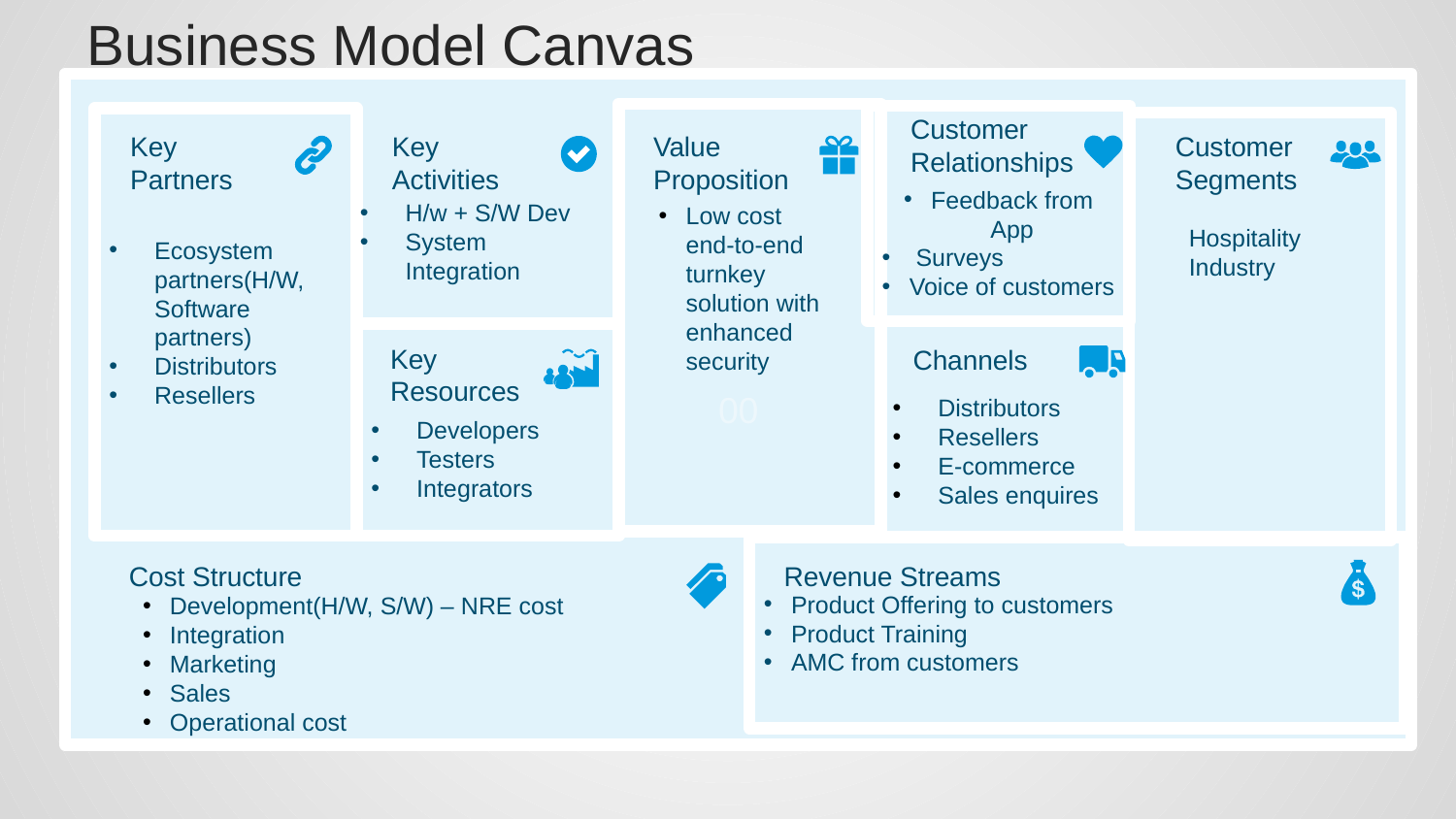

# Business Model Canvas
00

Customer
Relationships

Feedback from App
 Surveys
Voice of customers
Ecosystem partners(H/W, Software partners)
Distributors
Resellers

Key
Partners
Key
Activities
Value
Proposition
Customer
Segments

H/w + S/W Dev
System Integration

Low cost end-to-end turnkey solution with enhanced security
Hospitality Industry

Developers
Testers
Integrators

Key
Resources
Channels

Distributors
Resellers
E-commerce
Sales enquires

Product Offering to customers
Product Training
AMC from customers
Cost Structure
Revenue Streams

Development(H/W, S/W) – NRE cost
Integration
Marketing
Sales
Operational cost